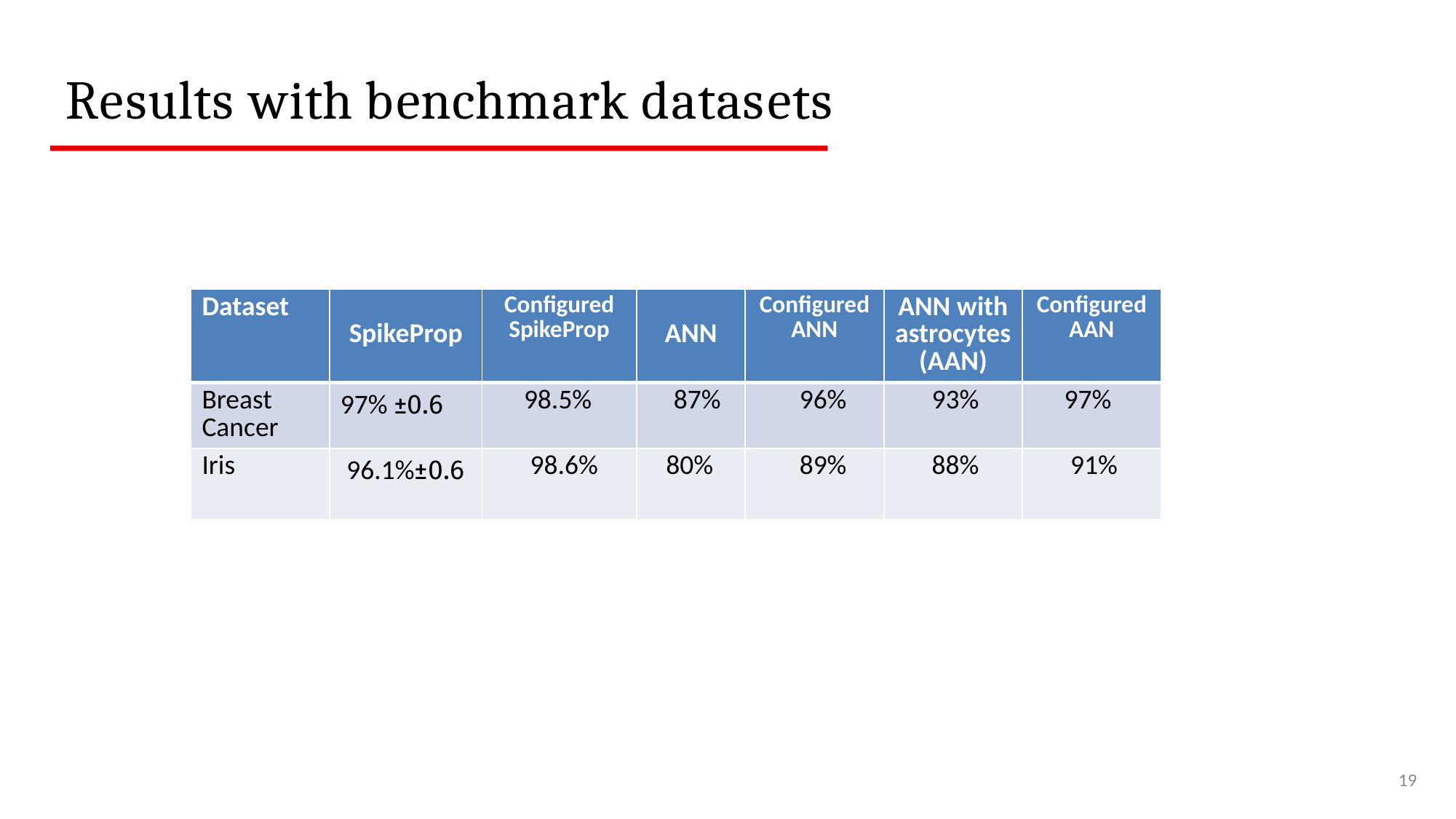

Results with benchmark datasets

| Dataset | SpikeProp | Configured SpikeProp | ANN | Configured ANN | ANN with astrocytes (AAN) | Configured AAN |
| --- | --- | --- | --- | --- | --- | --- |
| Breast Cancer | 97% ±0.6 | 98.5% | 87% | 96% | 93% | 97% |
| Iris | 96.1%±0.6 | 98.6% | 80% | 89% | 88% | 91% |
19